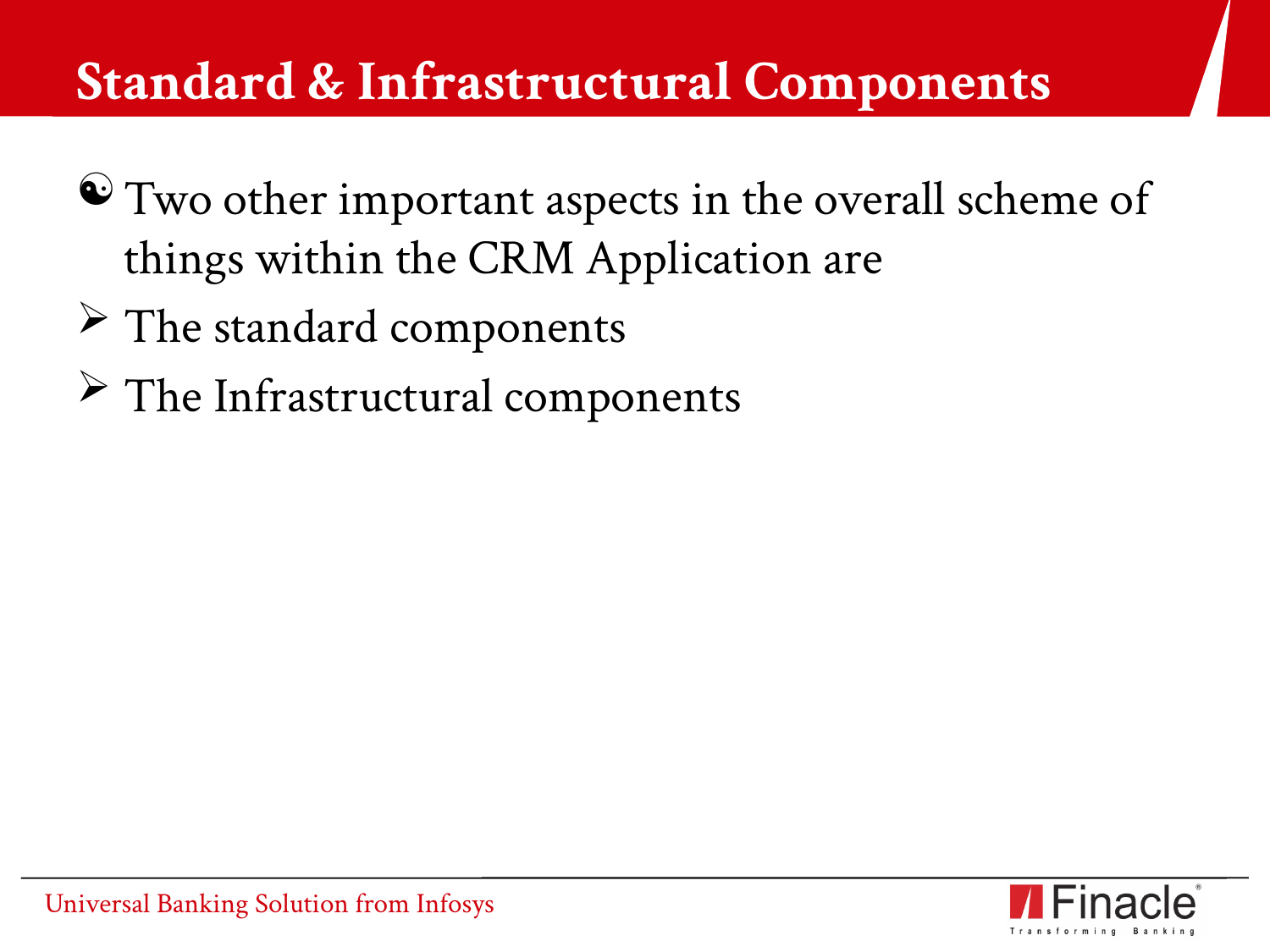

# Standard & Infrastructural Components
Two other important aspects in the overall scheme of things within the CRM Application are
The standard components
The Infrastructural components